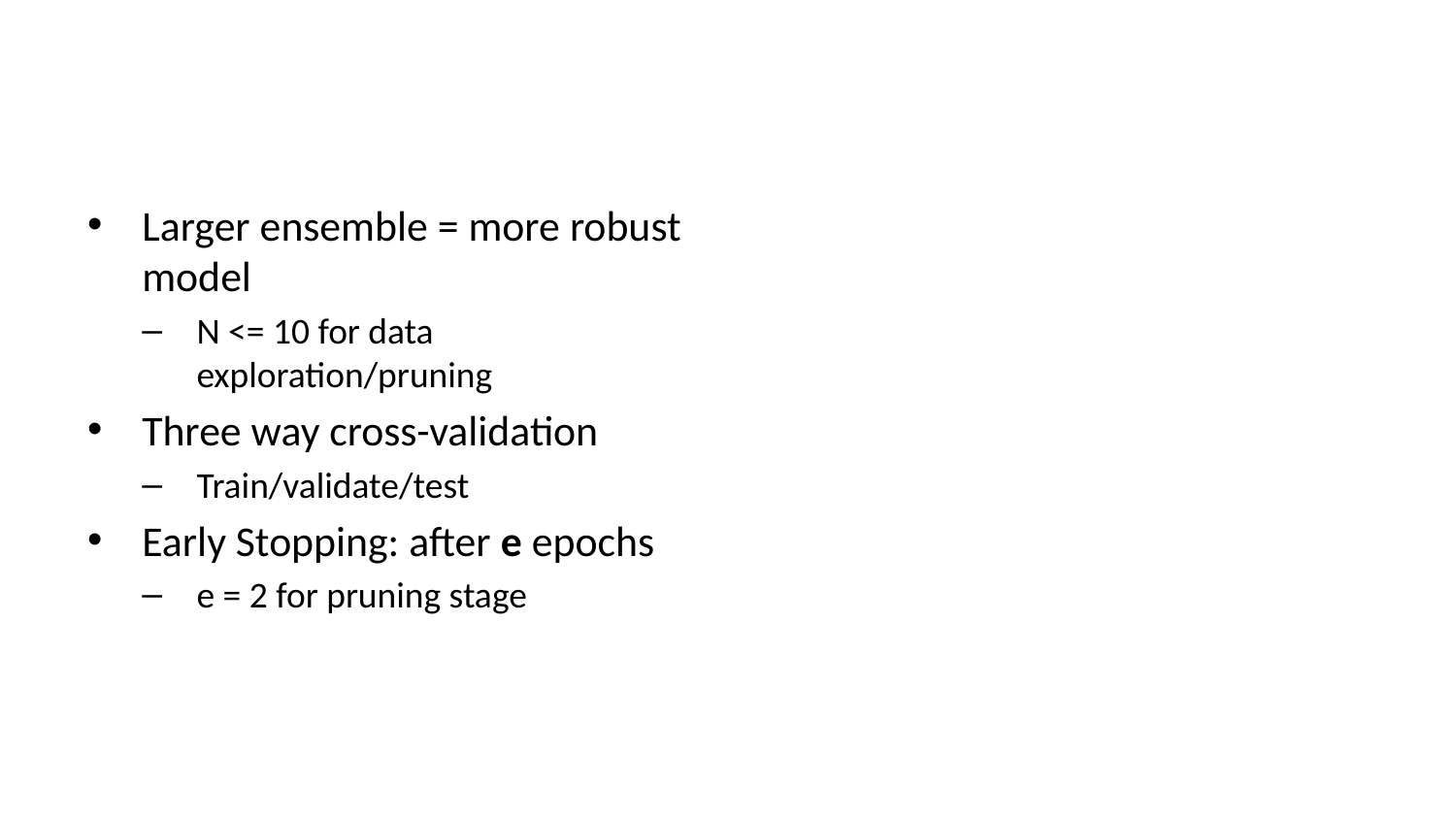

Larger ensemble = more robust model
N <= 10 for data exploration/pruning
Three way cross-validation
Train/validate/test
Early Stopping: after e epochs
e = 2 for pruning stage